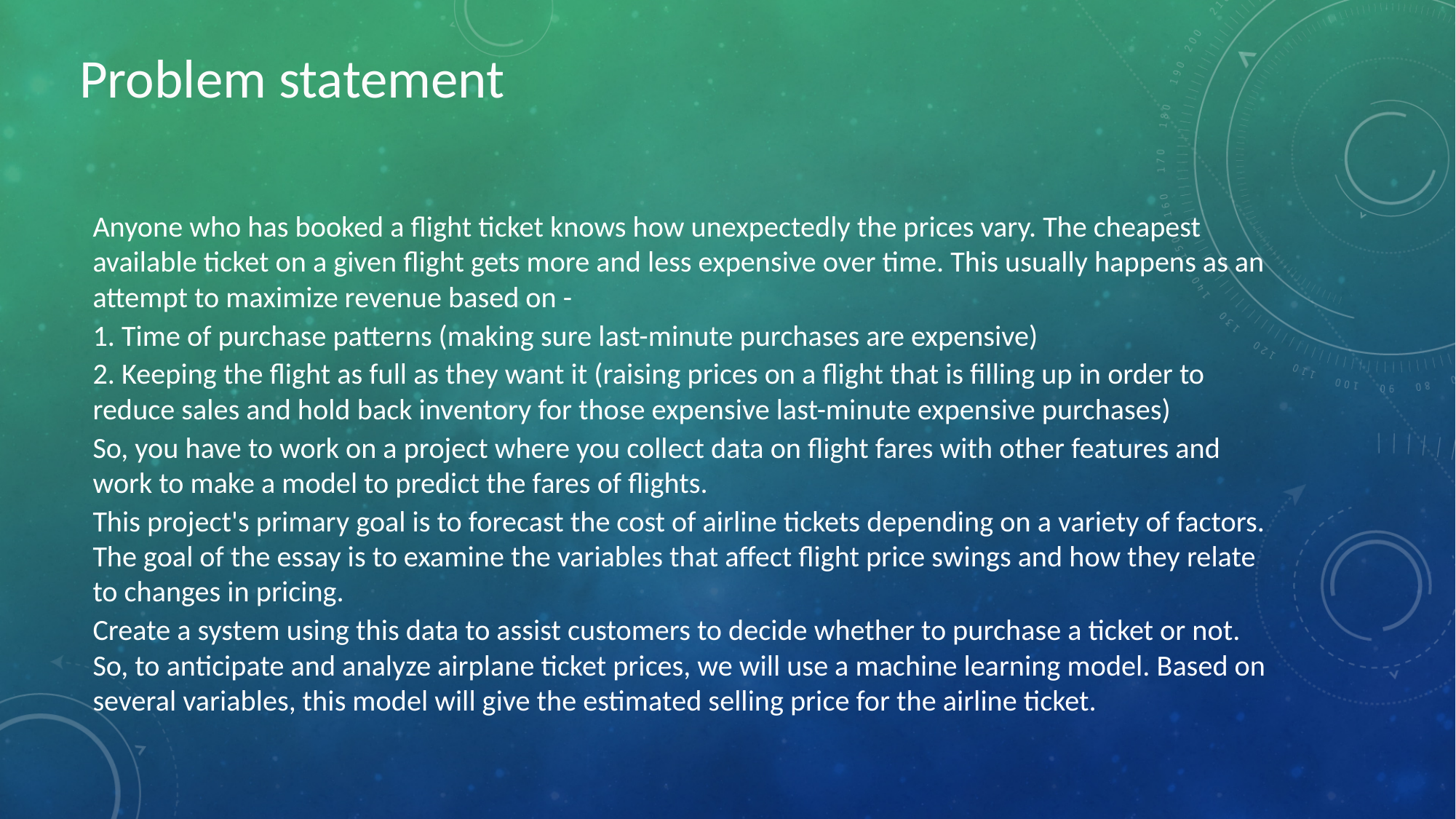

# Problem statement

Anyone who has booked a flight ticket knows how unexpectedly the prices vary. The cheapest available ticket on a given flight gets more and less expensive over time. This usually happens as an attempt to maximize revenue based on -
1. Time of purchase patterns (making sure last-minute purchases are expensive)
2. Keeping the flight as full as they want it (raising prices on a flight that is filling up in order to reduce sales and hold back inventory for those expensive last-minute expensive purchases)
So, you have to work on a project where you collect data on flight fares with other features and work to make a model to predict the fares of flights.
This project's primary goal is to forecast the cost of airline tickets depending on a variety of factors. The goal of the essay is to examine the variables that affect flight price swings and how they relate to changes in pricing.
Create a system using this data to assist customers to decide whether to purchase a ticket or not. So, to anticipate and analyze airplane ticket prices, we will use a machine learning model. Based on several variables, this model will give the estimated selling price for the airline ticket.